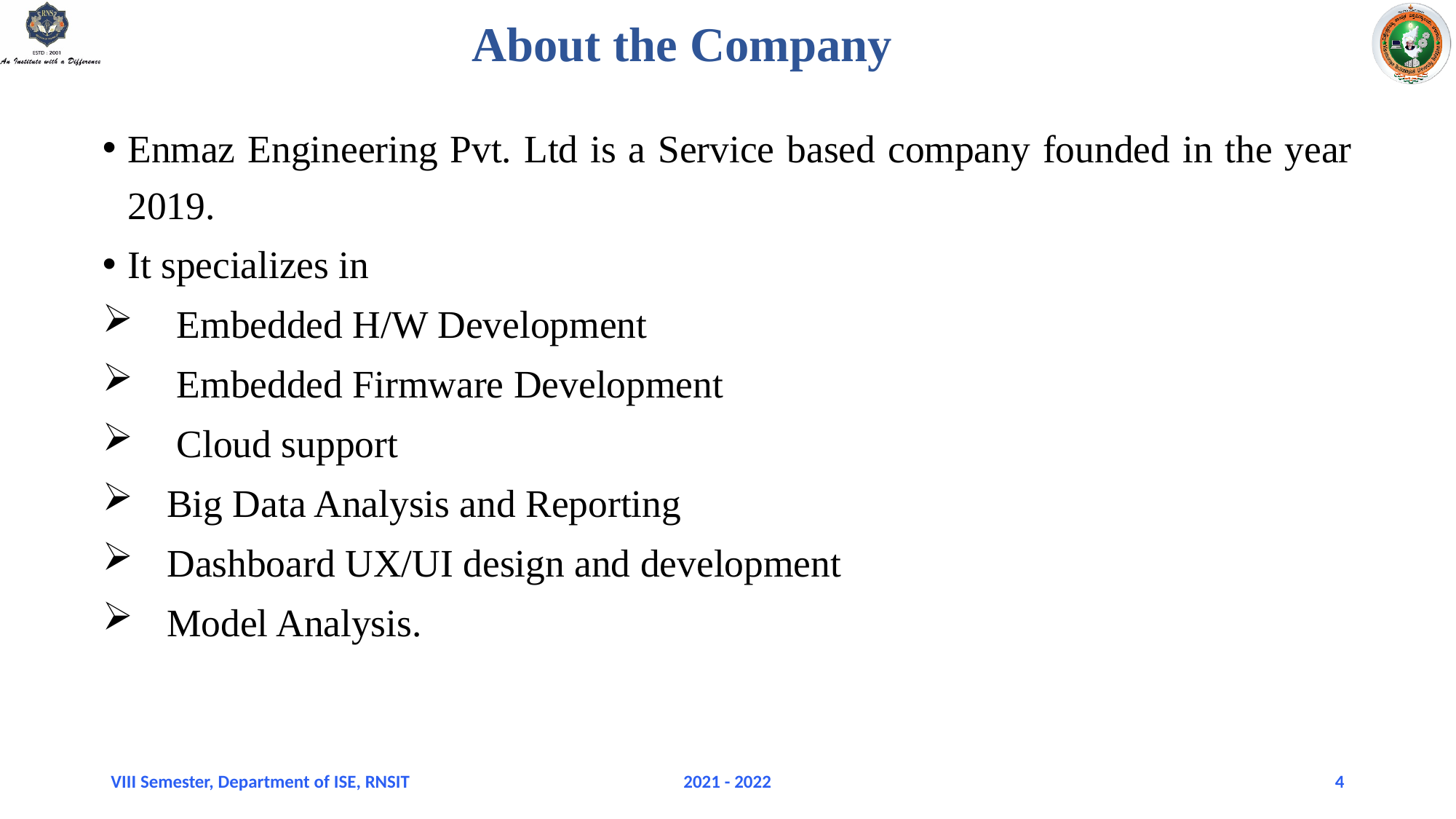

# About the Company
Enmaz Engineering Pvt. Ltd is a Service based company founded in the year 2019.
It specializes in
     Embedded H/W Development
     Embedded Firmware Development
     Cloud support
    Big Data Analysis and Reporting
    Dashboard UX/UI design and development
    Model Analysis.

VIII Semester, Department of ISE, RNSIT
2021 - 2022
4